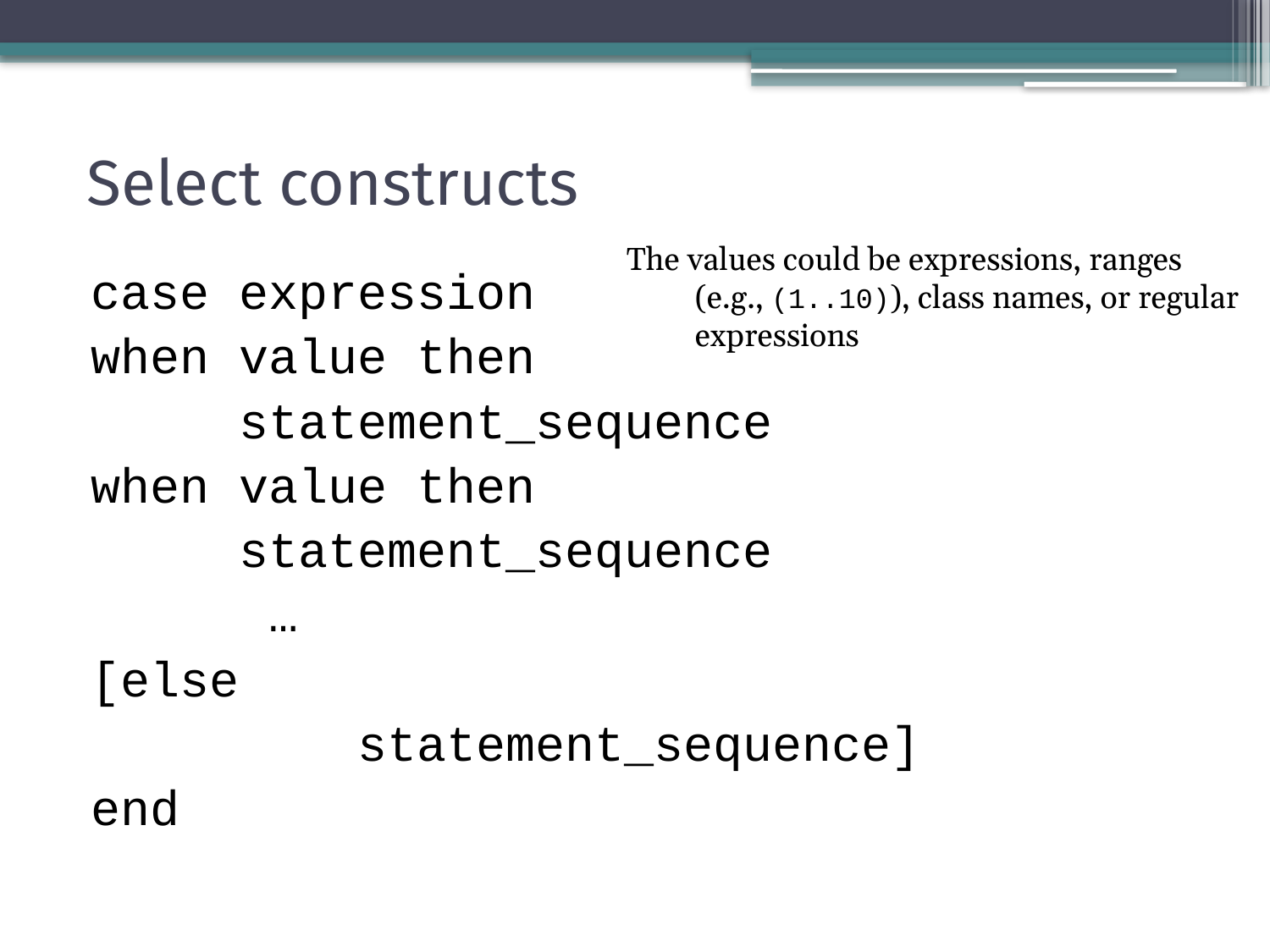

# Select constructs
The values could be expressions, ranges
         (e.g., (1..10)), class names, or regular
         expressions
case expression
when value then
     statement_sequence
when value then
     statement_sequence
      …
[else
         statement_sequence]
end